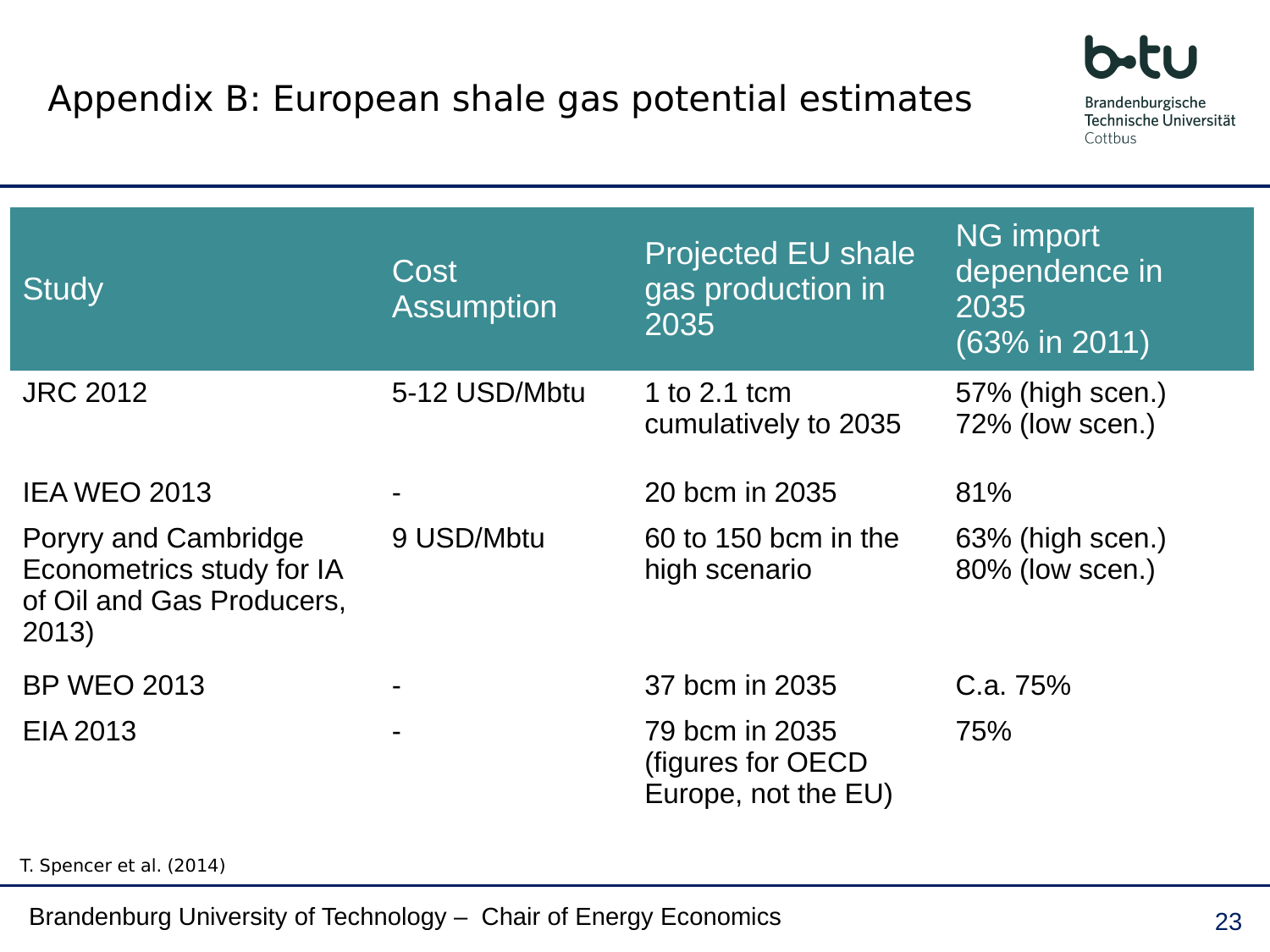

Appendix B: European shale gas potential estimates
| Study | Cost Assumption | Projected EU shale gas production in 2035 | NG import dependence in 2035 (63% in 2011) |
| --- | --- | --- | --- |
| JRC 2012 | 5-12 USD/Mbtu | 1 to 2.1 tcm cumulatively to 2035 | 57% (high scen.) 72% (low scen.) |
| IEA WEO 2013 | - | 20 bcm in 2035 | 81% |
| Poryry and Cambridge Econometrics study for IA of Oil and Gas Producers, 2013) | 9 USD/Mbtu | 60 to 150 bcm in the high scenario | 63% (high scen.) 80% (low scen.) |
| BP WEO 2013 | - | 37 bcm in 2035 | C.a. 75% |
| EIA 2013 | - | 79 bcm in 2035 (figures for OECD Europe, not the EU) | 75% |
T. Spencer et al. (2014)
Brandenburg University of Technology –  Chair of Energy Economics
23